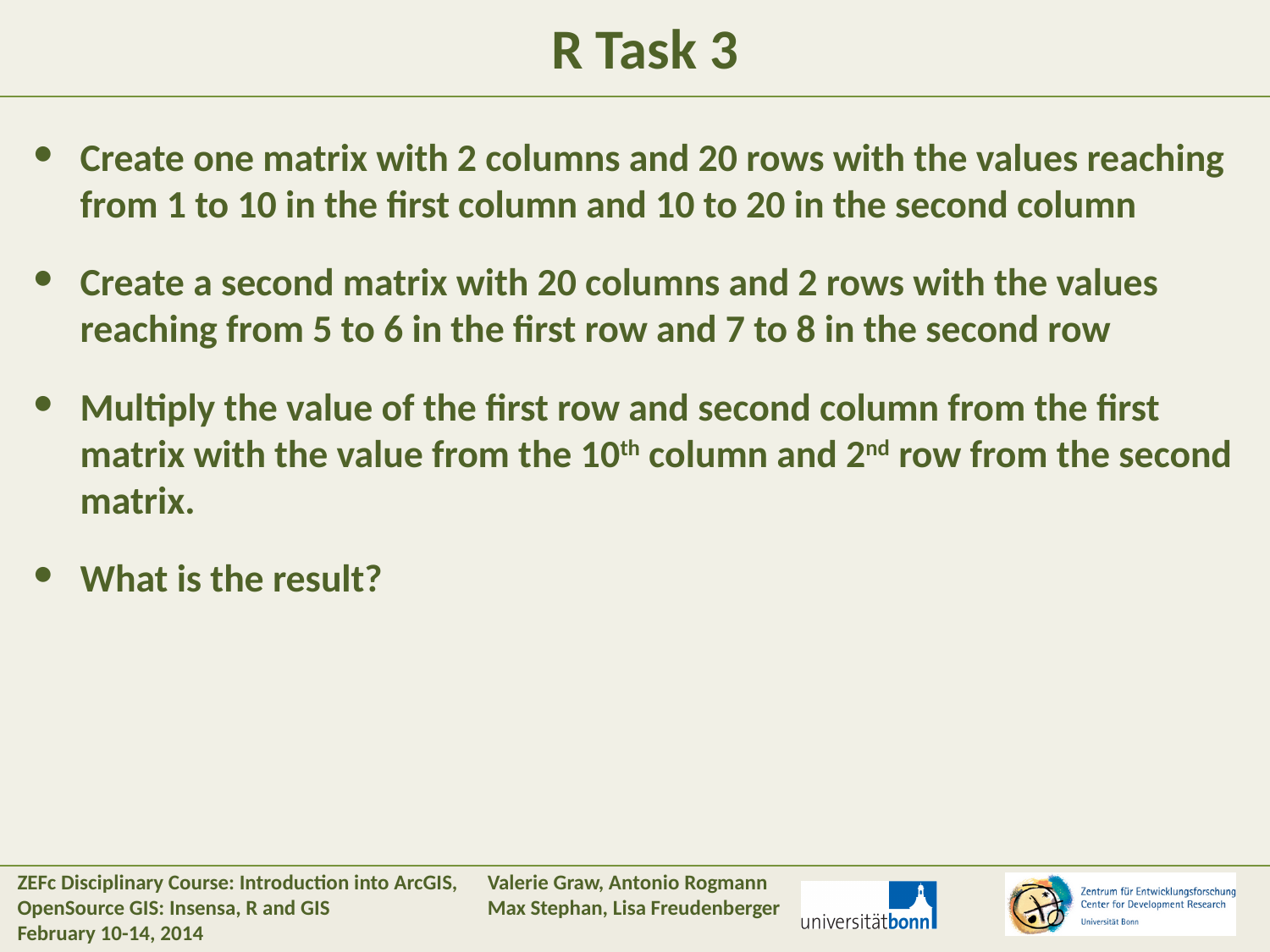

#
R Task 3
Create one matrix with 2 columns and 20 rows with the values reaching from 1 to 10 in the first column and 10 to 20 in the second column
Create a second matrix with 20 columns and 2 rows with the values reaching from 5 to 6 in the first row and 7 to 8 in the second row
Multiply the value of the first row and second column from the first matrix with the value from the 10th column and 2nd row from the second matrix.
What is the result?